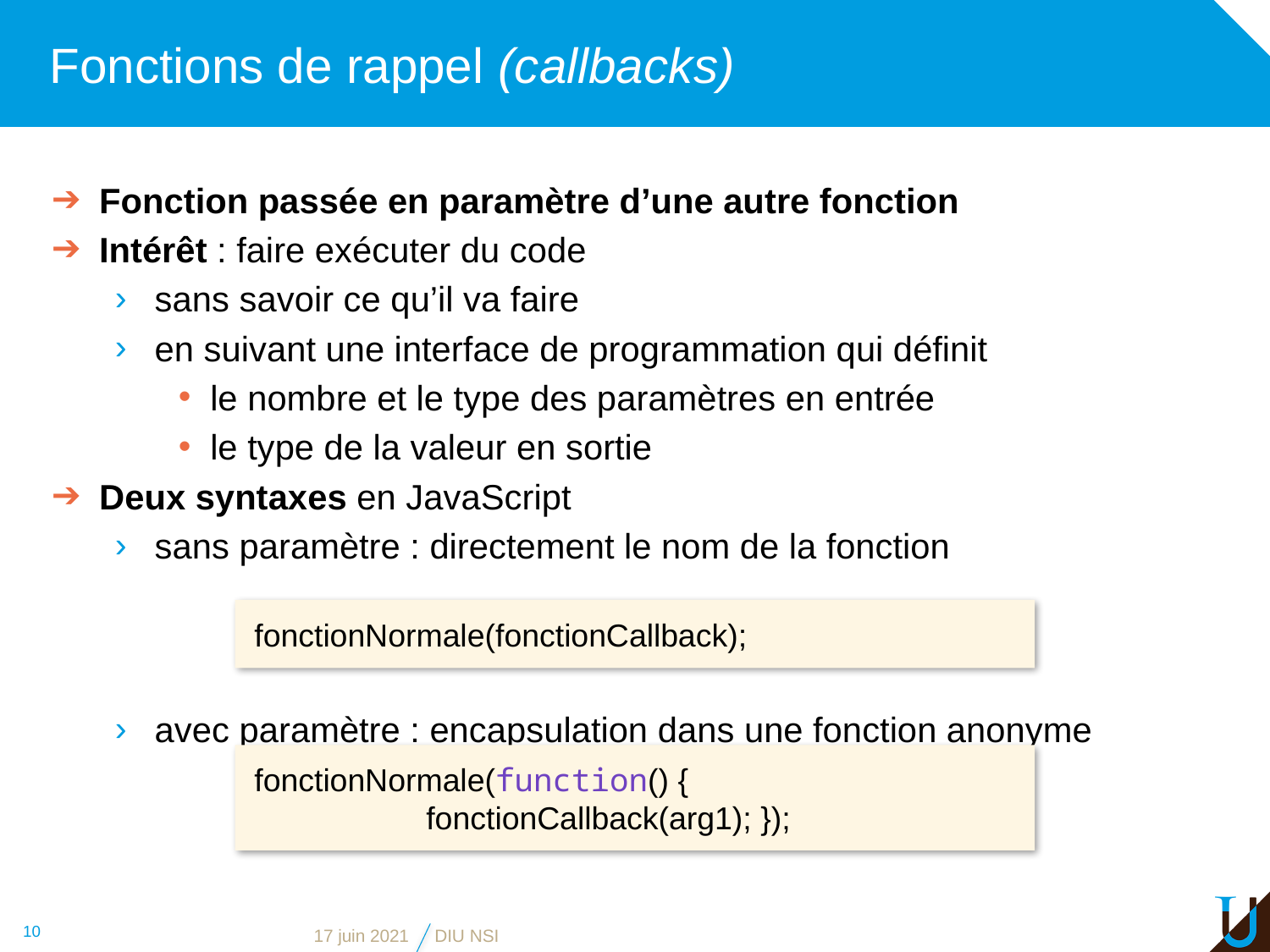

# Fonctions de rappel (callbacks)
Fonction passée en paramètre d’une autre fonction
Intérêt : faire exécuter du code
sans savoir ce qu’il va faire
en suivant une interface de programmation qui définit
le nombre et le type des paramètres en entrée
le type de la valeur en sortie
Deux syntaxes en JavaScript
sans paramètre : directement le nom de la fonction

avec paramètre : encapsulation dans une fonction anonyme
fonctionNormale(fonctionCallback);
fonctionNormale(function() { 				fonctionCallback(arg1); });
10
17 juin 2021
DIU NSI